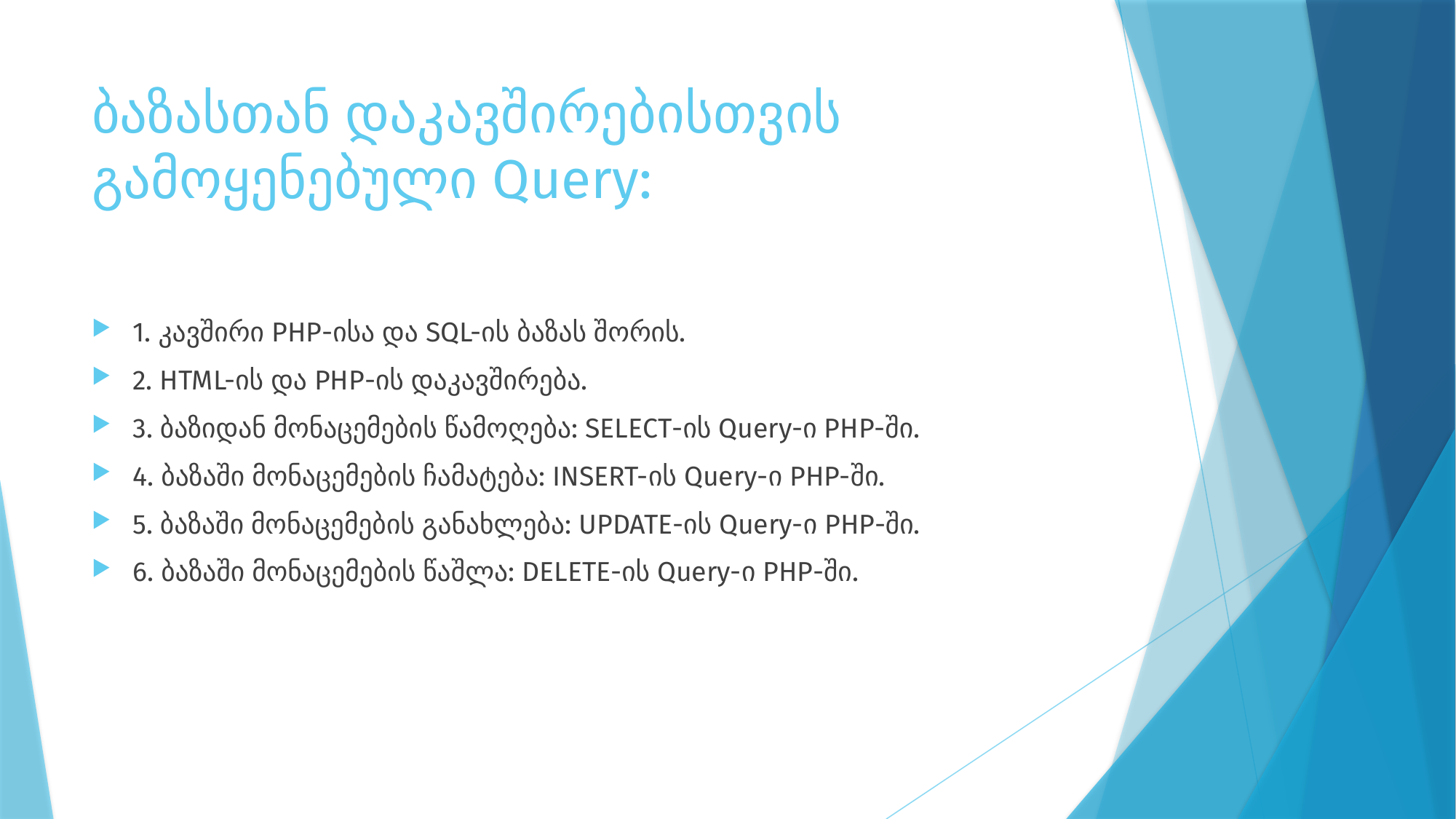

# ბაზასთან დაკავშირებისთვის გამოყენებული Query:
1. კავშირი PHP-ისა და SQL-ის ბაზას შორის.
2. HTML-ის და PHP-ის დაკავშირება.
3. ბაზიდან მონაცემების წამოღება: SELECT-ის Query-ი PHP-ში.
4. ბაზაში მონაცემების ჩამატება: INSERT-ის Query-ი PHP-ში.
5. ბაზაში მონაცემების განახლება: UPDATE-ის Query-ი PHP-ში.
6. ბაზაში მონაცემების წაშლა: DELETE-ის Query-ი PHP-ში.